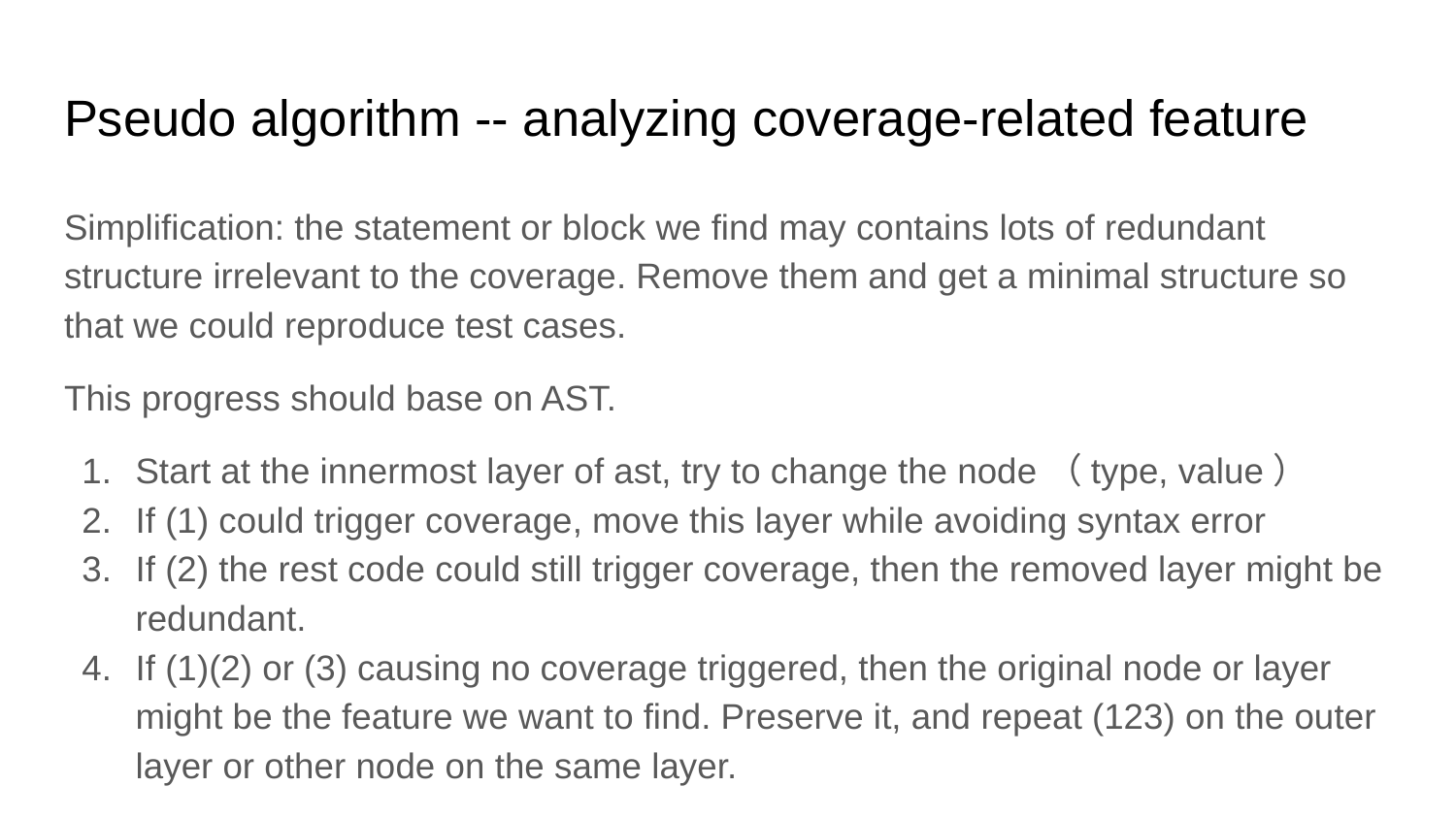

# Pseudo algorithm -- analyzing coverage-related feature
Simplification: the statement or block we find may contains lots of redundant structure irrelevant to the coverage. Remove them and get a minimal structure so that we could reproduce test cases.
This progress should base on AST.
Start at the innermost layer of ast, try to change the node（type, value）
If (1) could trigger coverage, move this layer while avoiding syntax error
If (2) the rest code could still trigger coverage, then the removed layer might be redundant.
If (1)(2) or (3) causing no coverage triggered, then the original node or layer might be the feature we want to find. Preserve it, and repeat (123) on the outer layer or other node on the same layer.